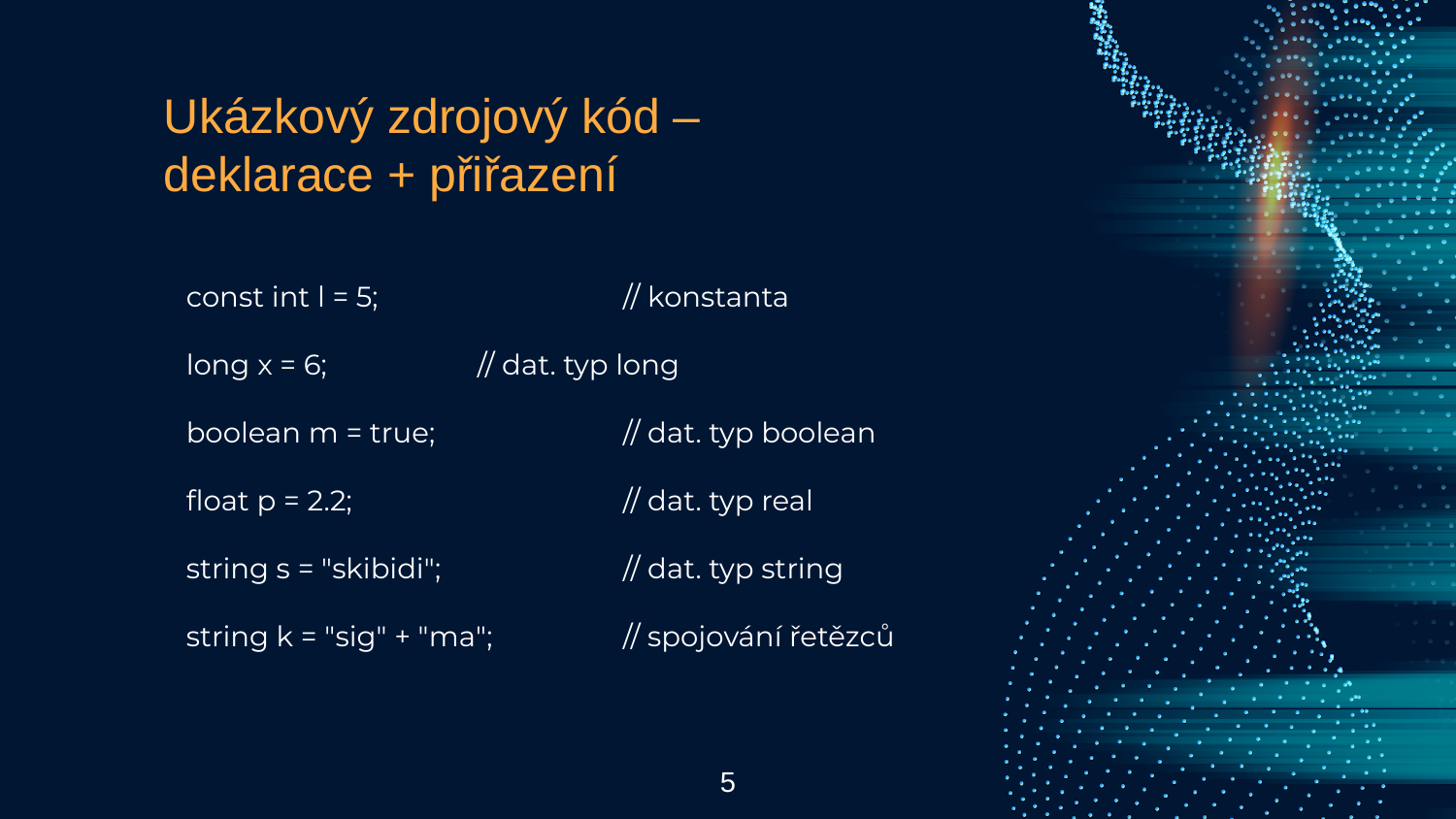

# Ukázkový zdrojový kód – deklarace + přiřazení
const int l = 5;  		// konstanta

long x = 6;		// dat. typ long

boolean m = true;		// dat. typ boolean

float p = 2.2;		// dat. typ real

string s = "skibidi";		// dat. typ string

string k = "sig" + "ma";	// spojování řetězců
5